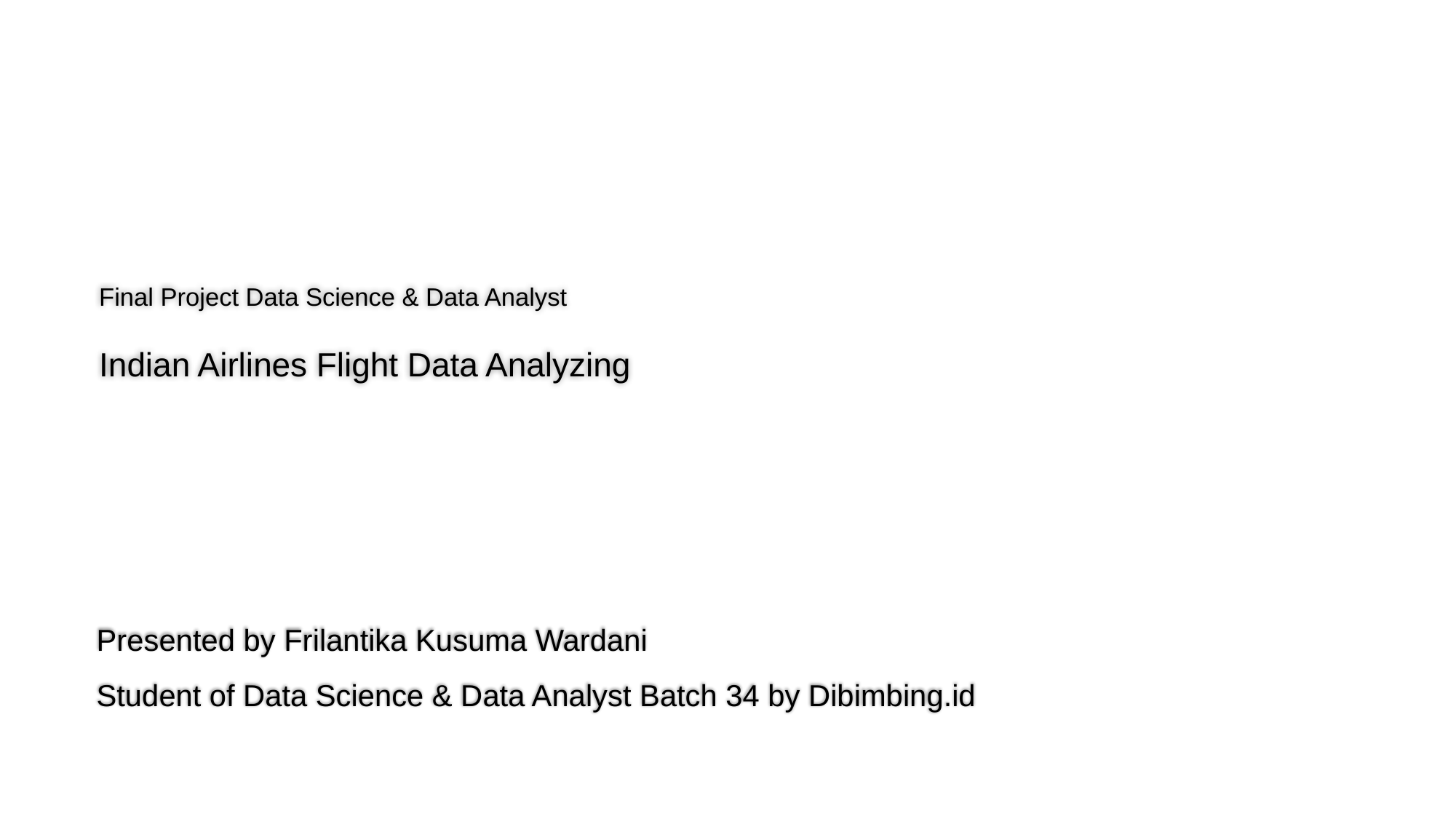

# Final Project Data Science & Data Analyst Indian Airlines Flight Data Analyzing
Presented by Frilantika Kusuma Wardani
Student of Data Science & Data Analyst Batch 34 by Dibimbing.id